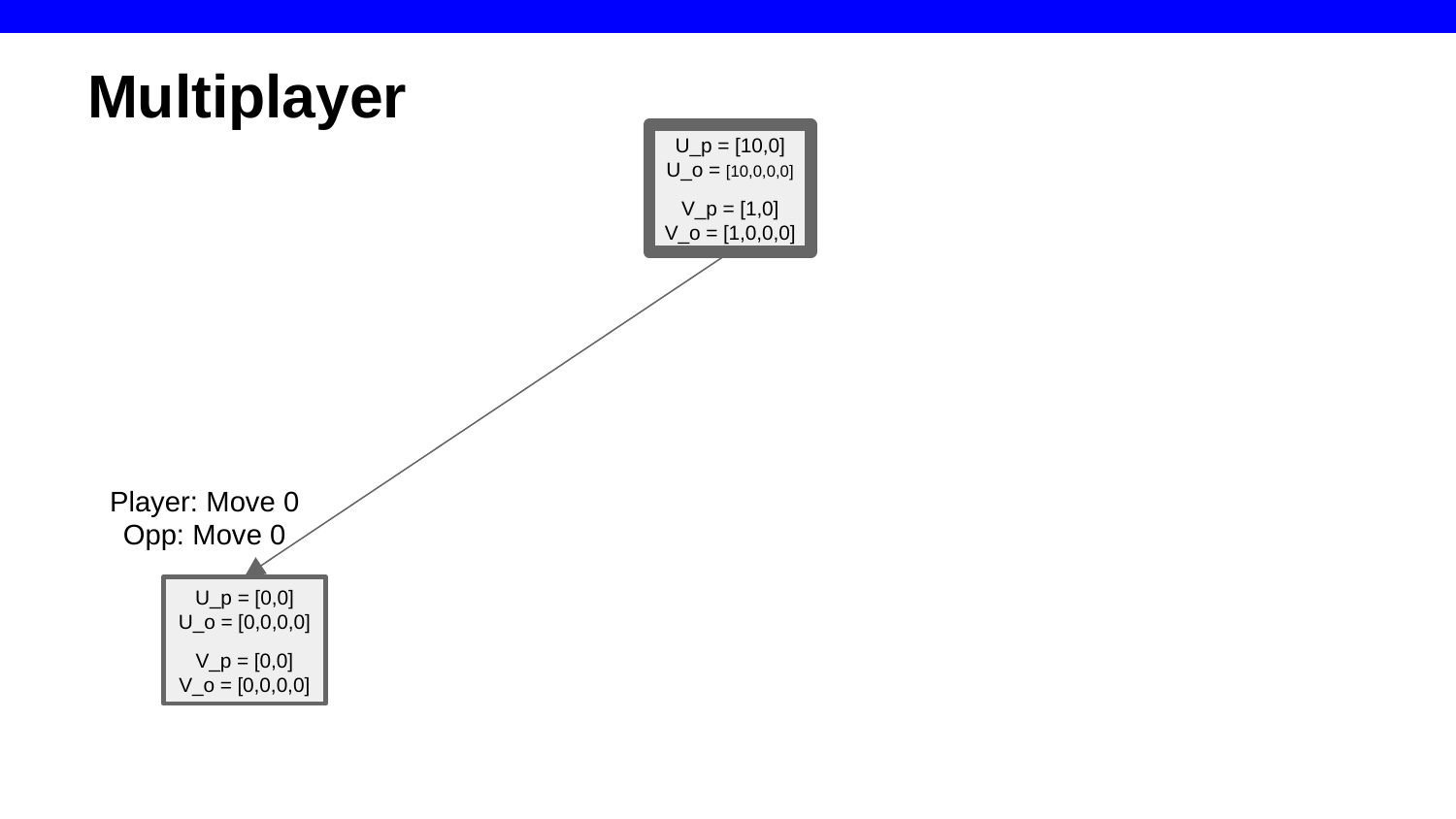

# Multiplayer
U_p = [10,0]
U_o = [10,0,0,0]

V_p = [1,0]
V_o = [1,0,0,0]
Player: Move 0
Opp: Move 0
U_p = [0,0]
U_o = [0,0,0,0]

V_p = [0,0]
V_o = [0,0,0,0]